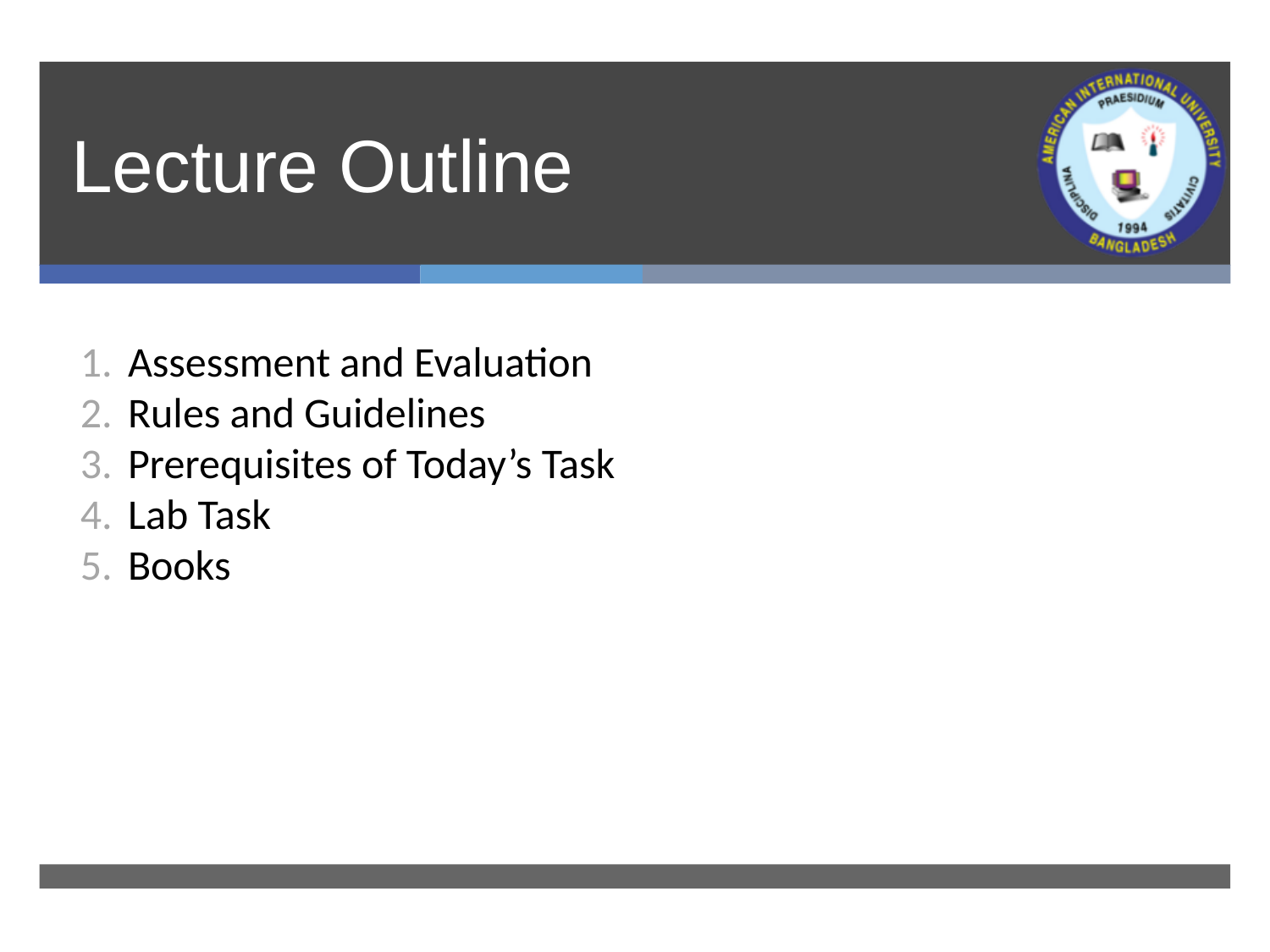

# Lecture Outline
Assessment and Evaluation
Rules and Guidelines
Prerequisites of Today’s Task
Lab Task
Books